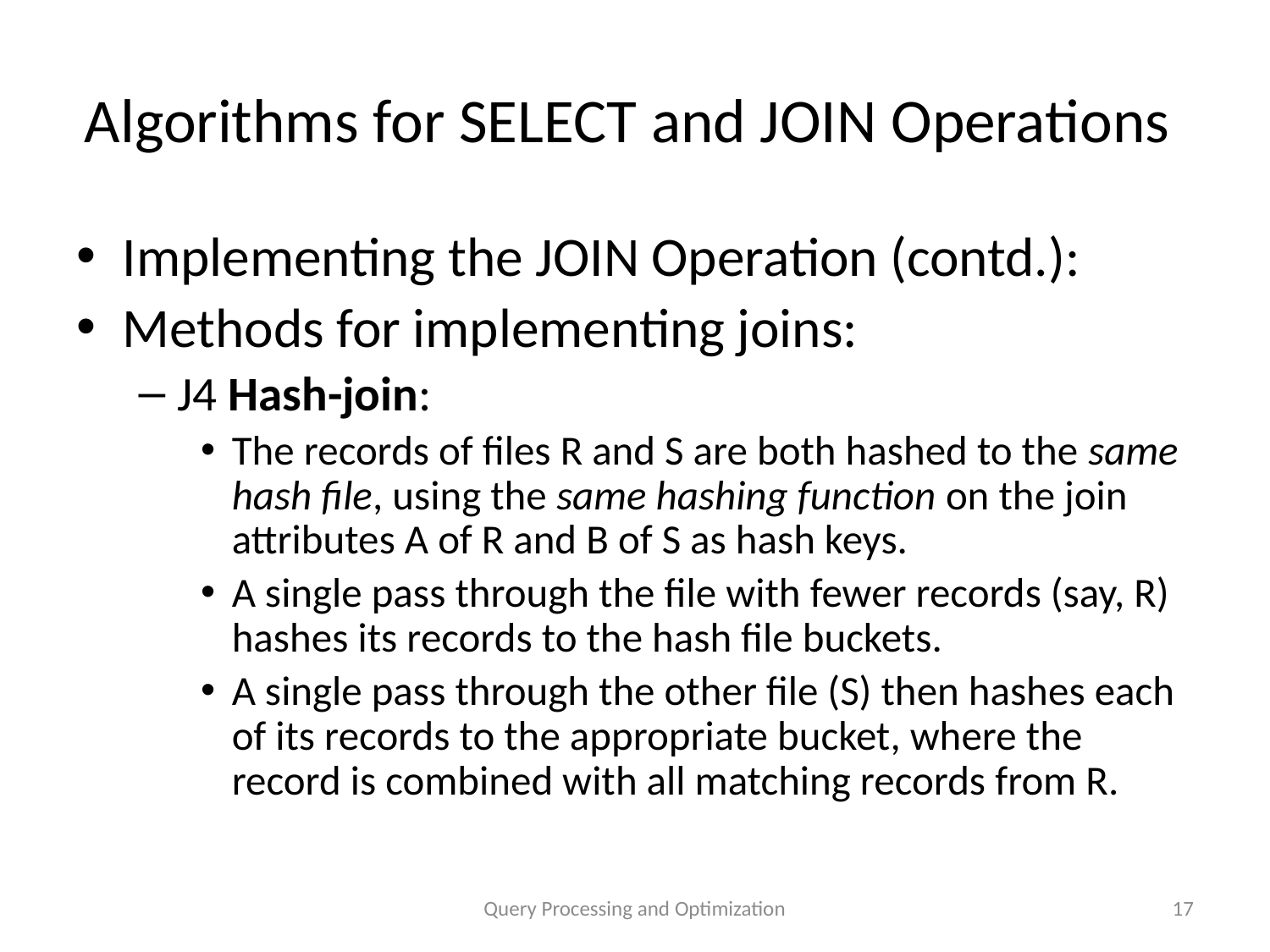

# Algorithms for SELECT and JOIN Operations
Implementing the JOIN Operation (contd.):
Methods for implementing joins:
J4 Hash-join:
The records of files R and S are both hashed to the same hash file, using the same hashing function on the join attributes A of R and B of S as hash keys.
A single pass through the file with fewer records (say, R) hashes its records to the hash file buckets.
A single pass through the other file (S) then hashes each of its records to the appropriate bucket, where the record is combined with all matching records from R.

Query Processing and Optimization
17